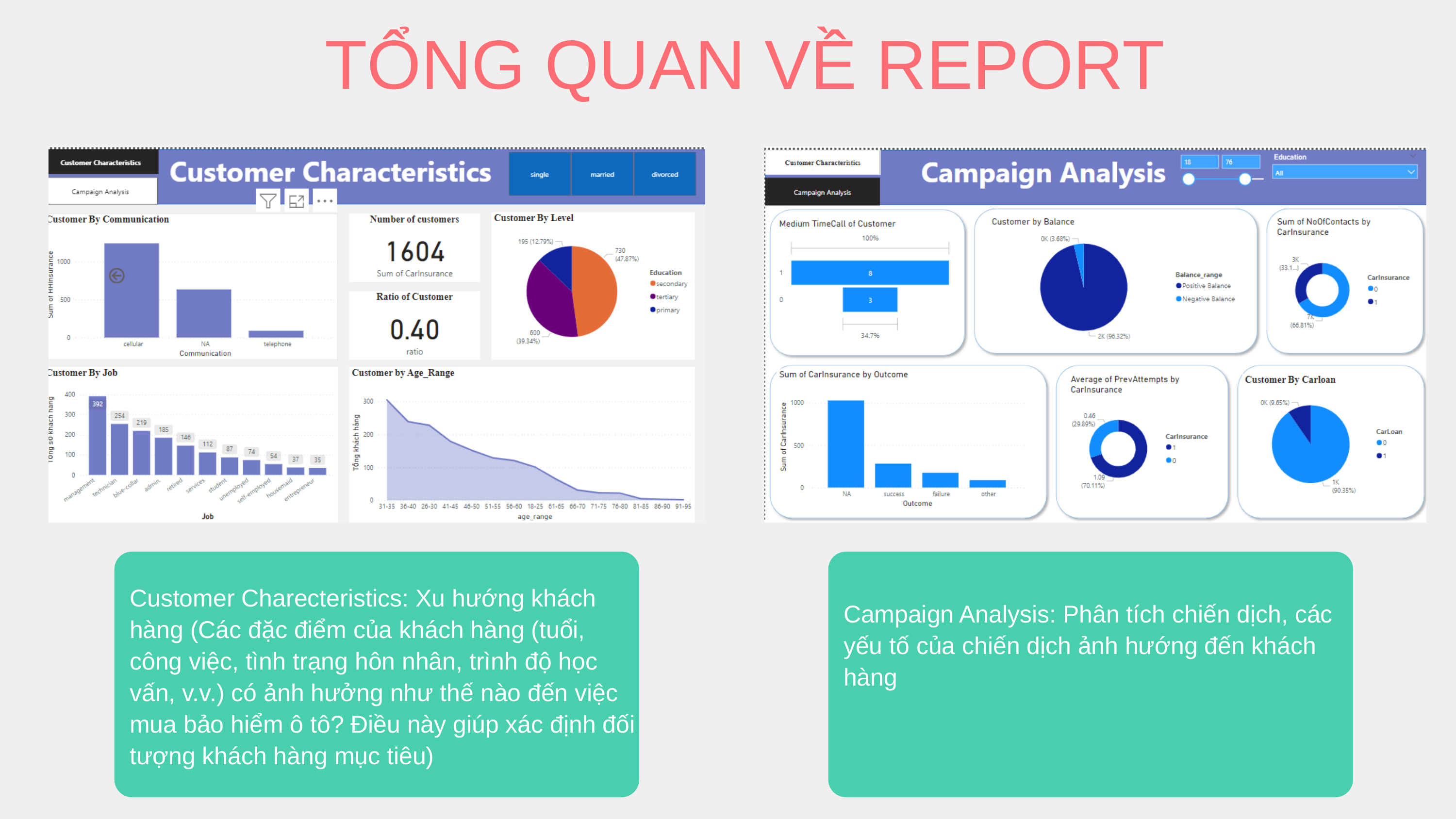

TỔNG QUAN VỀ REPORT

Customer Charecteristics: Xu hướng khách hàng (Các đặc điểm của khách hàng (tuổi, công việc, tình trạng hôn nhân, trình độ học vấn, v.v.) có ảnh hưởng như thế nào đến việc mua bảo hiểm ô tô? Điều này giúp xác định đối tượng khách hàng mục tiêu)
Campaign Analysis: Phân tích chiến dịch, các yếu tố của chiến dịch ảnh hướng đến khách hàng